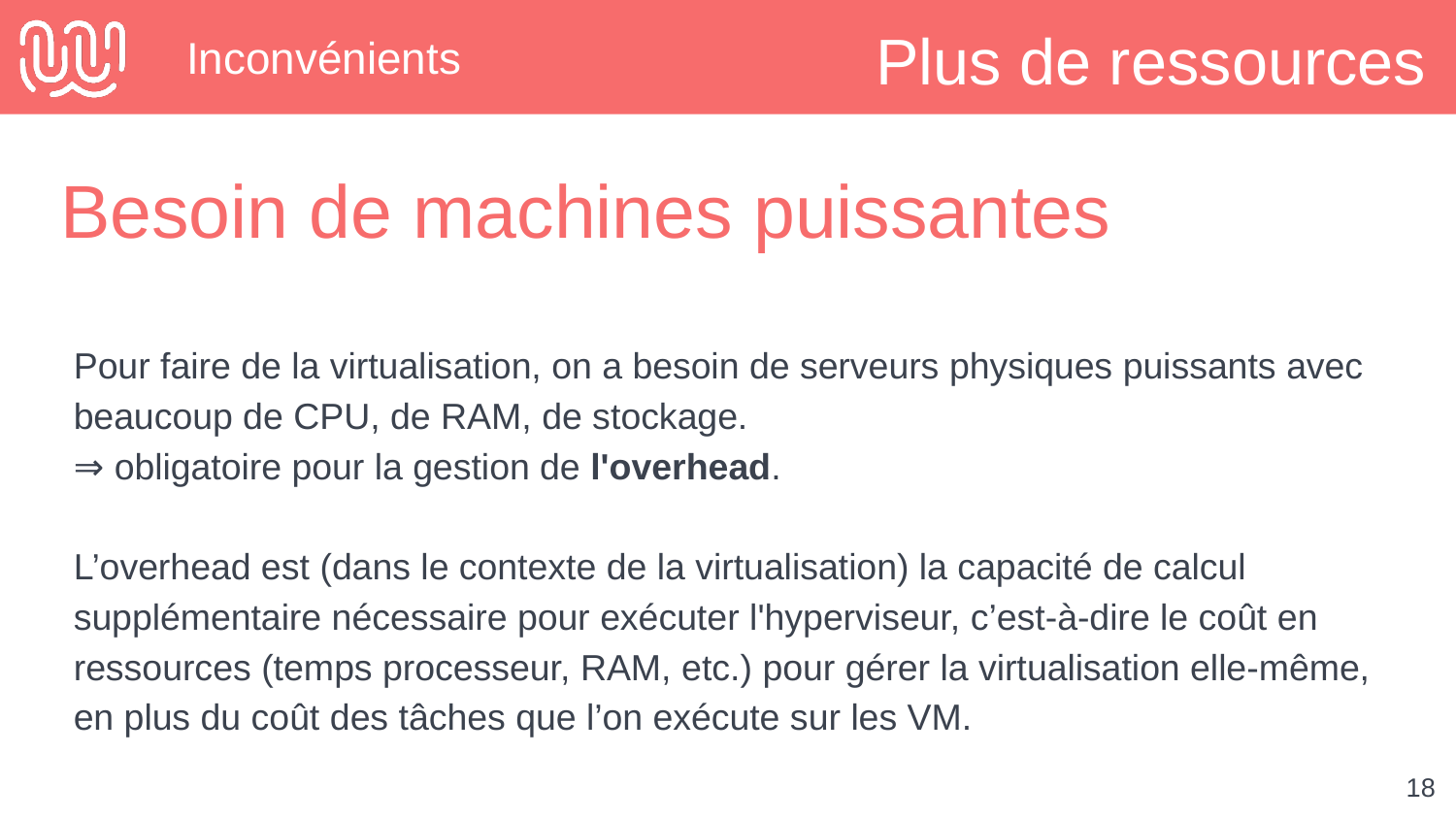

# Inconvénients
Plus de ressources
Besoin de machines puissantes
Pour faire de la virtualisation, on a besoin de serveurs physiques puissants avec beaucoup de CPU, de RAM, de stockage.
⇒ obligatoire pour la gestion de l'overhead.

L’overhead est (dans le contexte de la virtualisation) la capacité de calcul supplémentaire nécessaire pour exécuter l'hyperviseur, c’est-à-dire le coût en ressources (temps processeur, RAM, etc.) pour gérer la virtualisation elle-même, en plus du coût des tâches que l’on exécute sur les VM.
18